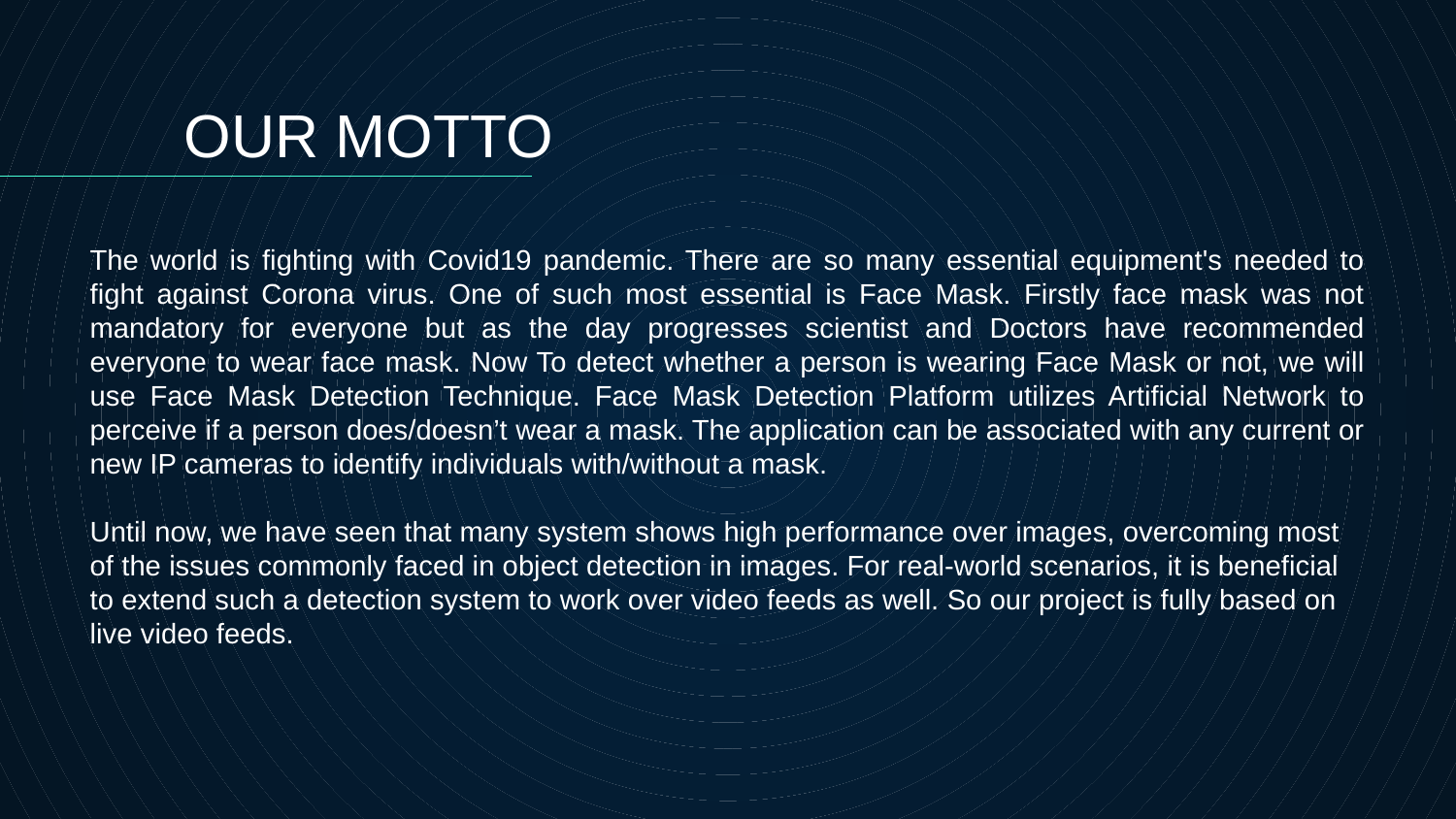

OUR MOTTO
The world is fighting with Covid19 pandemic. There are so many essential equipment's needed to fight against Corona virus. One of such most essential is Face Mask. Firstly face mask was not mandatory for everyone but as the day progresses scientist and Doctors have recommended everyone to wear face mask. Now To detect whether a person is wearing Face Mask or not, we will use Face Mask Detection Technique. Face Mask Detection Platform utilizes Artificial Network to perceive if a person does/doesn’t wear a mask. The application can be associated with any current or new IP cameras to identify individuals with/without a mask.

Until now, we have seen that many system shows high performance over images, overcoming most of the issues commonly faced in object detection in images. For real-world scenarios, it is beneficial to extend such a detection system to work over video feeds as well. So our project is fully based on live video feeds.